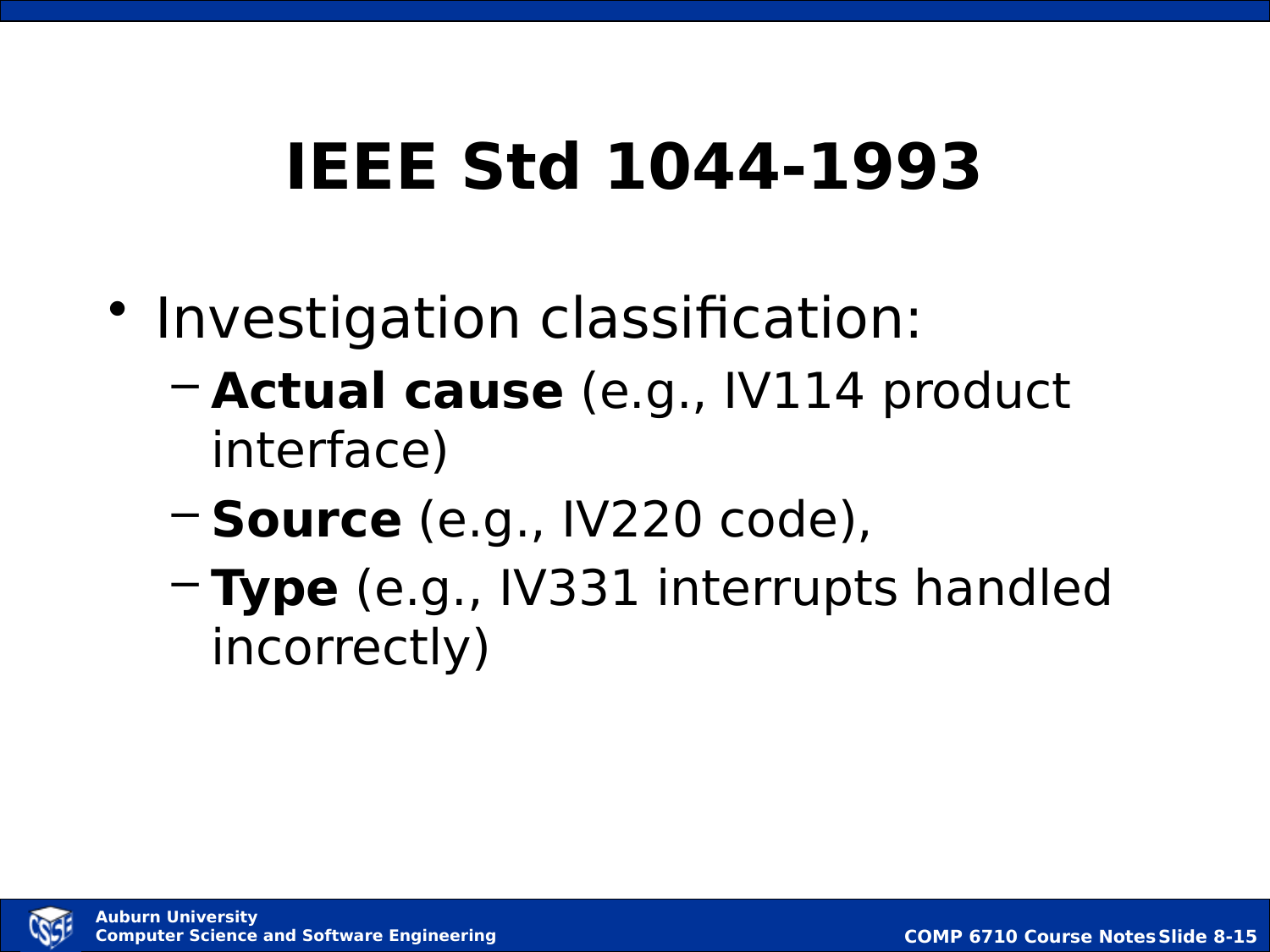

# IEEE Std 1044-1993
Investigation classification:
Actual cause (e.g., IV114 product interface)
Source (e.g., IV220 code),
Type (e.g., IV331 interrupts handled incorrectly)